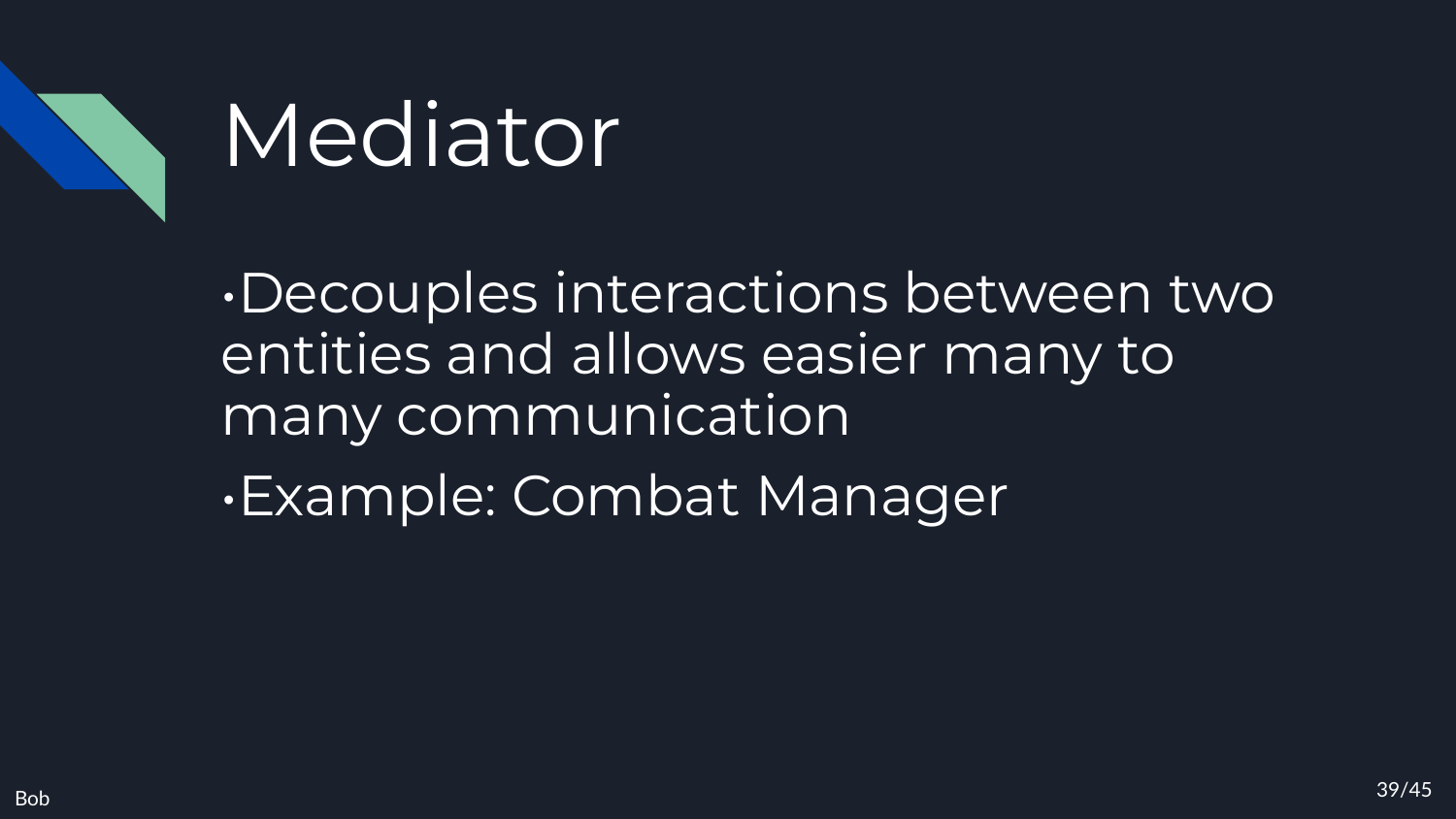

# Mediator
•Decouples interactions between two entities and allows easier many to many communication
•Example: Combat Manager

39/45
Bob